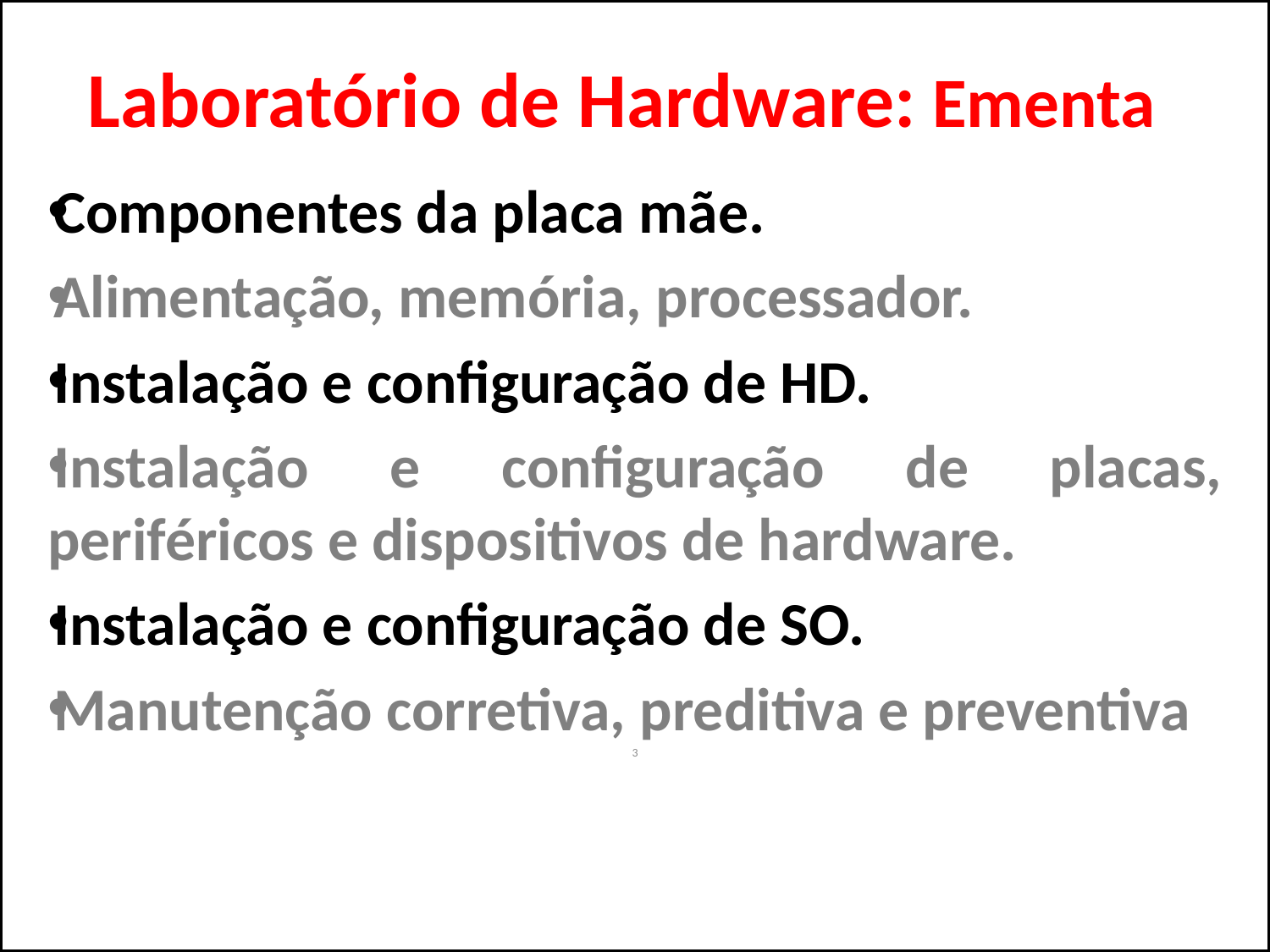

# Laboratório de Hardware: Ementa
Componentes da placa mãe.
Alimentação, memória, processador.
Instalação e configuração de HD.
Instalação e configuração de placas, periféricos e dispositivos de hardware.
Instalação e configuração de SO.
Manutenção corretiva, preditiva e preventiva
3